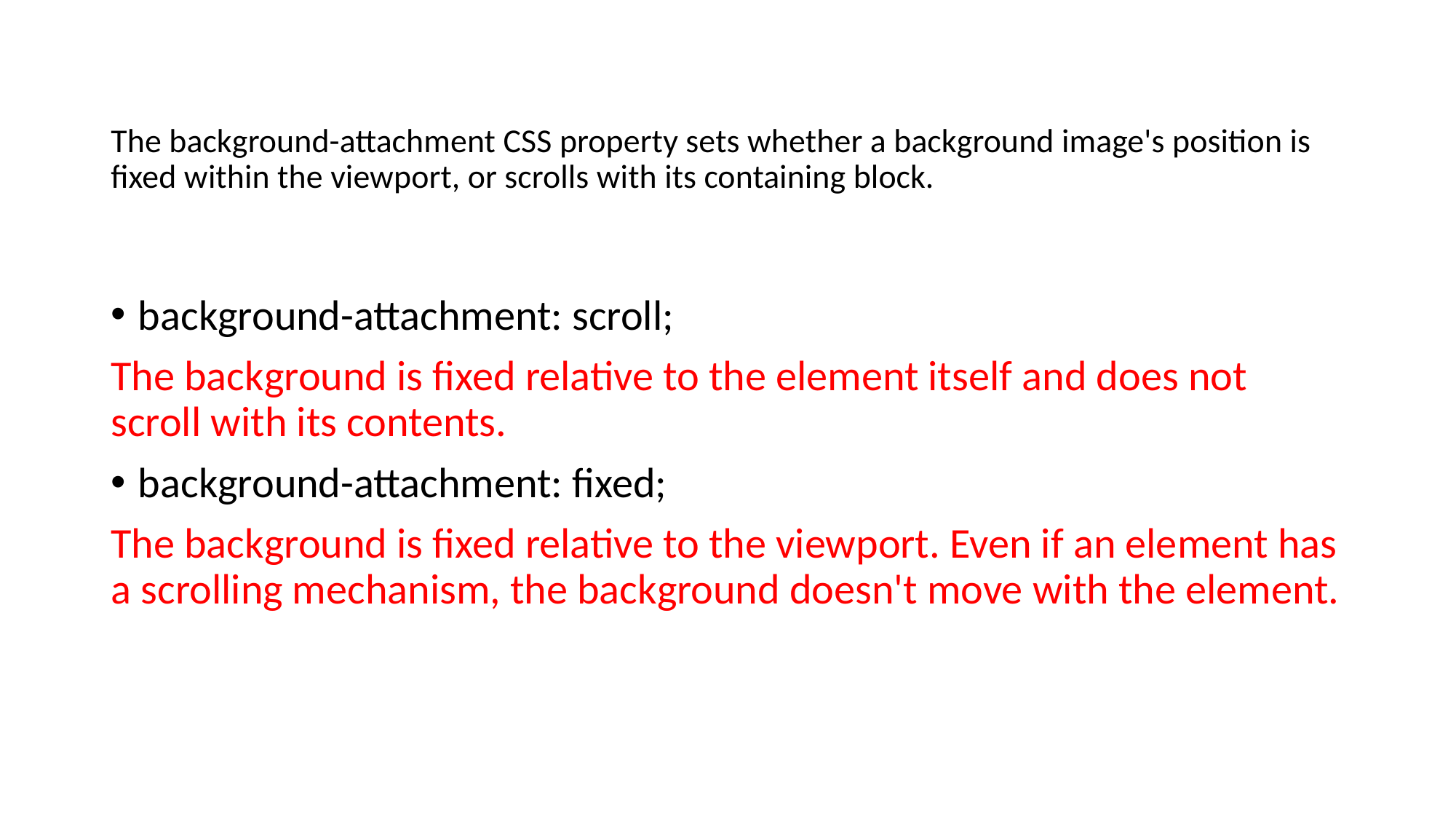

# The background-attachment CSS property sets whether a background image's position is fixed within the viewport, or scrolls with its containing block.
background-attachment: scroll;
The background is fixed relative to the element itself and does not scroll with its contents.
background-attachment: fixed;
The background is fixed relative to the viewport. Even if an element has a scrolling mechanism, the background doesn't move with the element.